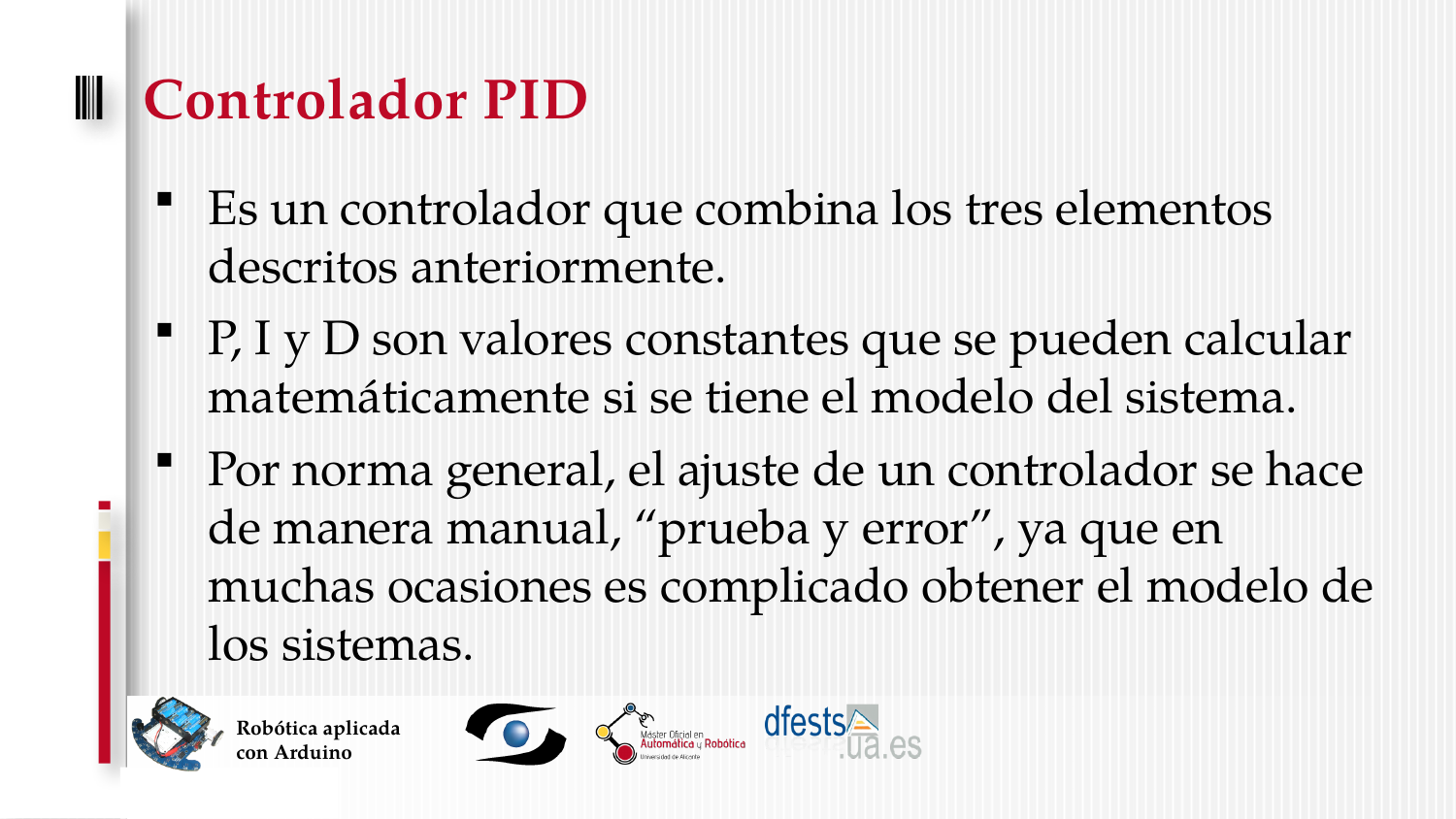

# Controlador PID
Es un controlador que combina los tres elementos descritos anteriormente.
P, I y D son valores constantes que se pueden calcular matemáticamente si se tiene el modelo del sistema.
Por norma general, el ajuste de un controlador se hace de manera manual, “prueba y error”, ya que en muchas ocasiones es complicado obtener el modelo de los sistemas.